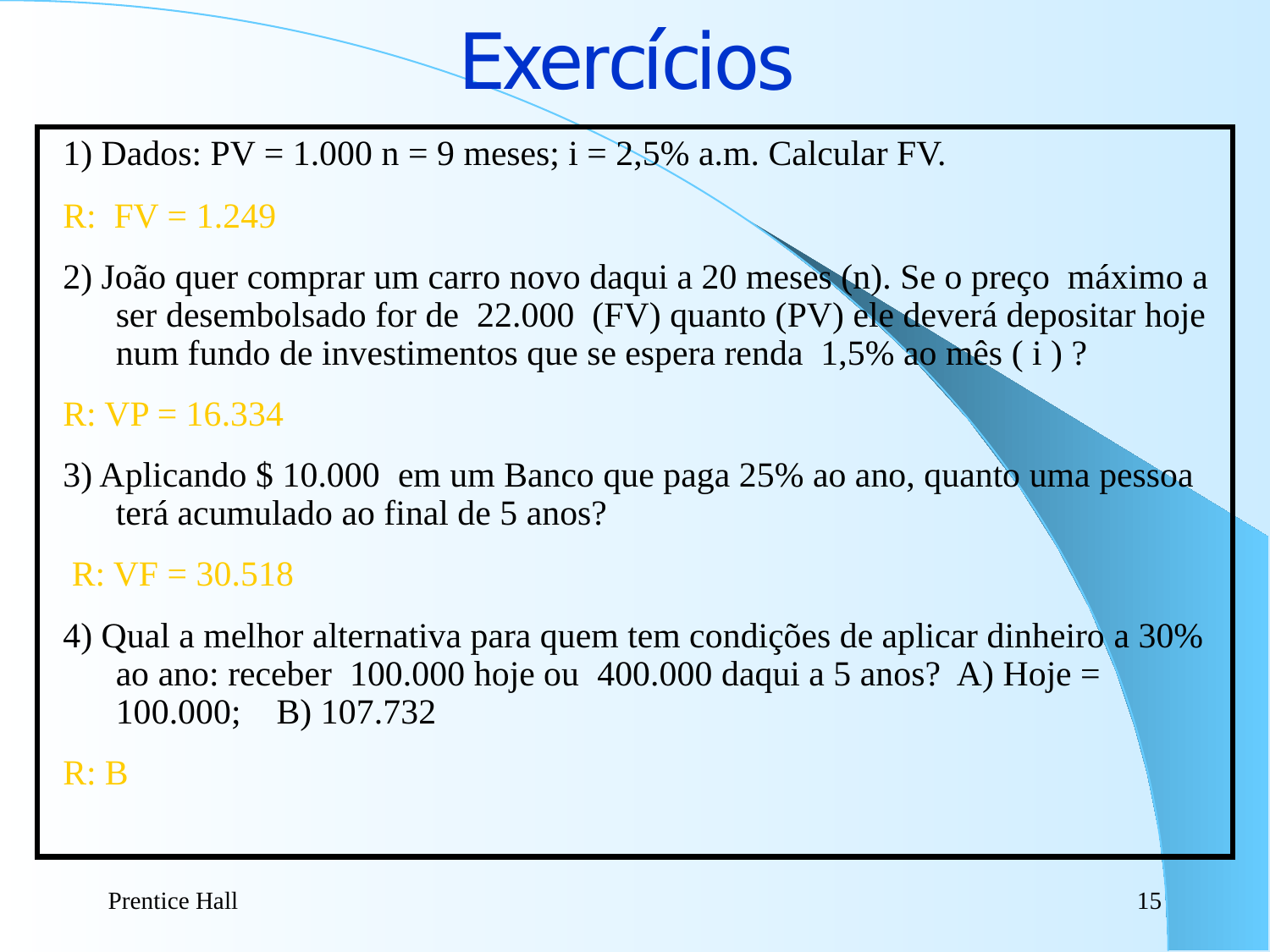

# Exercícios

1) Dados: PV = 1.000 n = 9 meses; i = 2,5% a.m. Calcular FV.
R:  FV = 1.249
2) João quer comprar um carro novo daqui a 20 meses (n). Se o preço  máximo a ser desembolsado for de  22.000  (FV) quanto (PV) ele deverá depositar hoje num fundo de investimentos que se espera renda  1,5% ao mês ( i ) ?
R: VP = 16.334
3) Aplicando $ 10.000  em um Banco que paga 25% ao ano, quanto uma pessoa terá acumulado ao final de 5 anos?
 R: VF = 30.518
4) Qual a melhor alternativa para quem tem condições de aplicar dinheiro a 30% ao ano: receber  100.000 hoje ou  400.000 daqui a 5 anos?  A) Hoje = 100.000;    B) 107.732
R: B

Prentice Hall
15